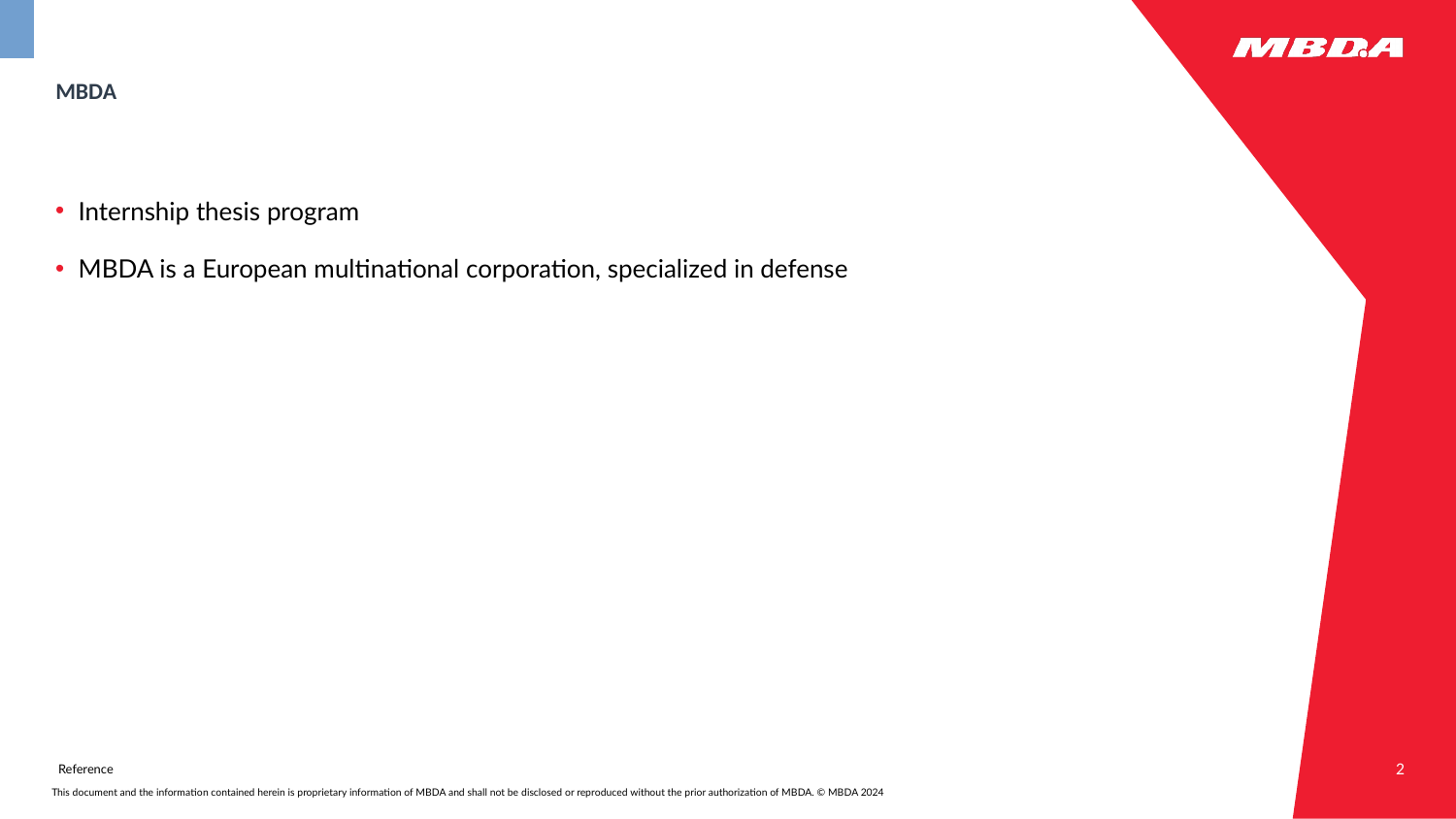

# MBDA
Internship thesis program
MBDA is a European multinational corporation, specialized in defense
2
Reference